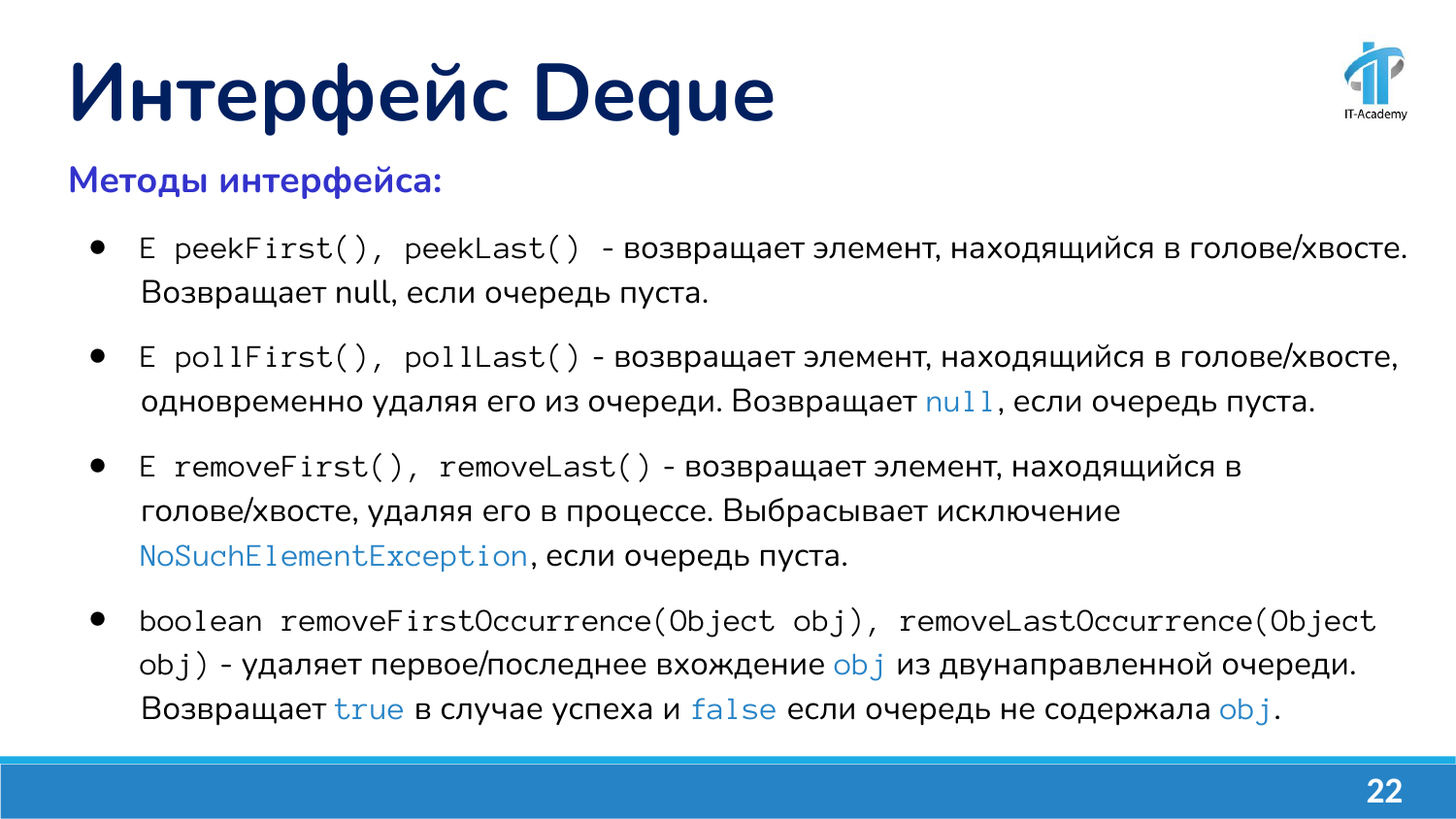

Интерфейс Deque
Методы интерфейса:
Е peekFirst(), peekLast() - возвращает элемент, находящийся в голове/хвосте. Возвращает null, если очередь пуста.
Е pollFirst(), pollLast() - возвращает элемент, находящийся в голове/хвосте, одновременно удаляя его из очереди. Возвращает null, если очередь пуста.
Е removeFirst(), removeLast() - возвращает элемент, находящийся в голове/хвосте, удаляя его в процессе. Выбрасывает исключение NoSuchElementException, если очередь пуста.
boolean removeFirstOccurrence(Object obj), removeLastOccurrence(Object obj) - удаляет первое/последнее вхождение obj из двунаправленной очереди. Возвращает true в случае успеха и false если очередь не содержала obj.
22